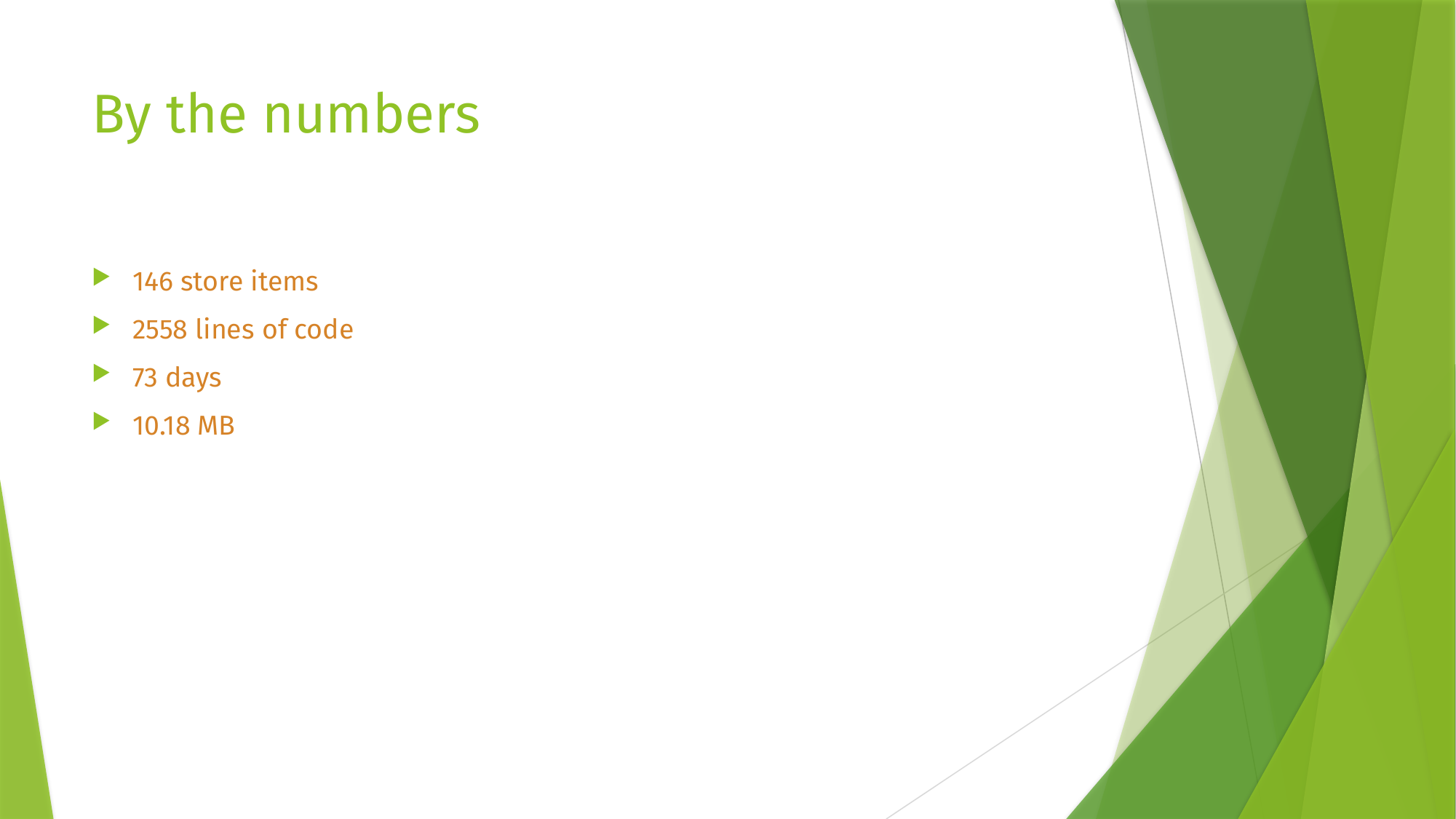

# By the numbers
146 store items
2558 lines of code
73 days
10.18 MB